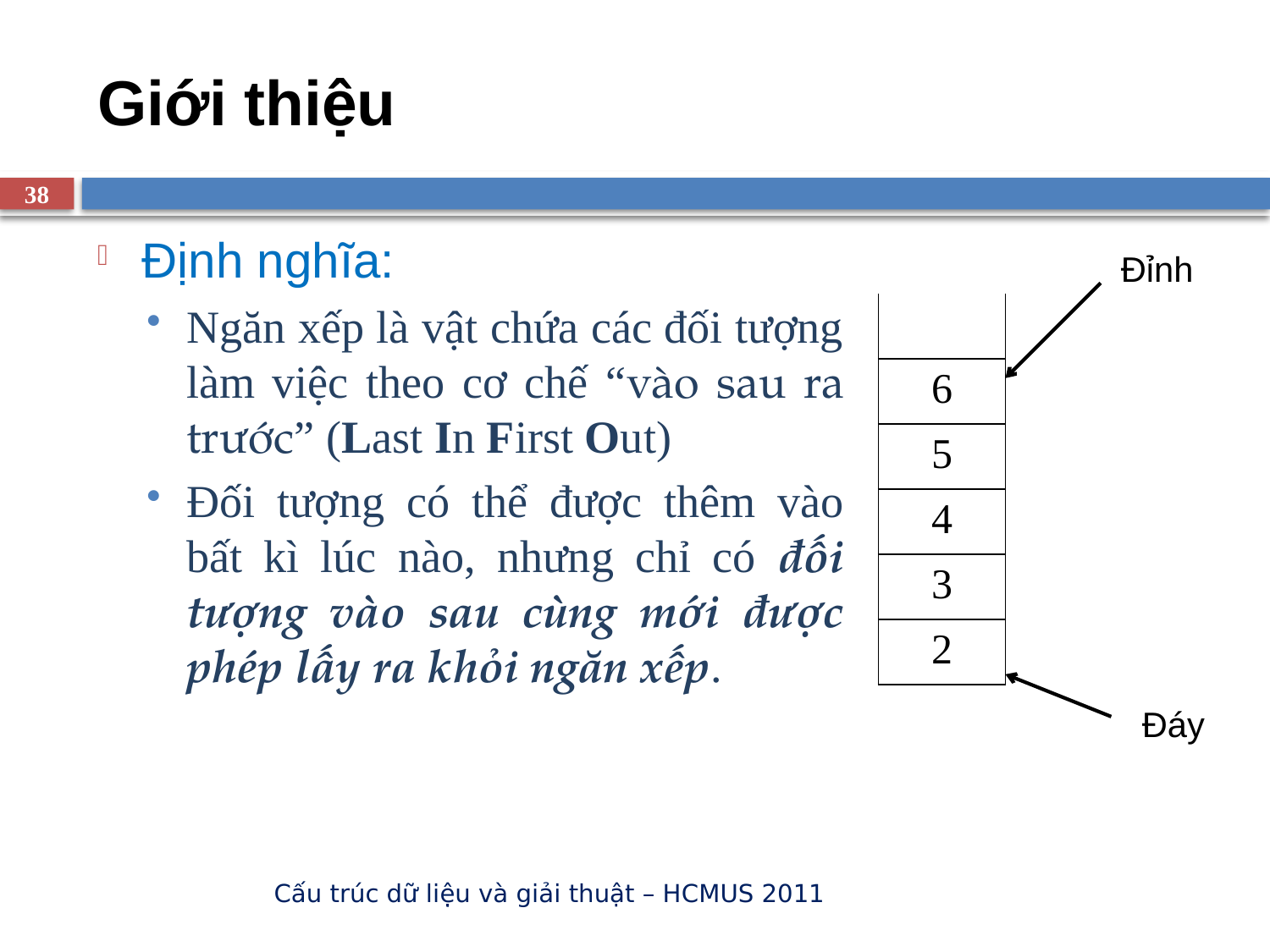

# Giới thiệu
38
Định nghĩa:
Ngăn xếp là vật chứa các đối tượng làm việc theo cơ chế “vào sau ra trước” (Last In First Out)
Đối tượng có thể được thêm vào bất kì lúc nào, nhưng chỉ có đối tượng vào sau cùng mới được phép lấy ra khỏi ngăn xếp.

Đỉnh
|  |
| --- |
| 6 |
| 5 |
| 4 |
| 3 |
| 2 |
Đáy
Cấu trúc dữ liệu và giải thuật – HCMUS 2011